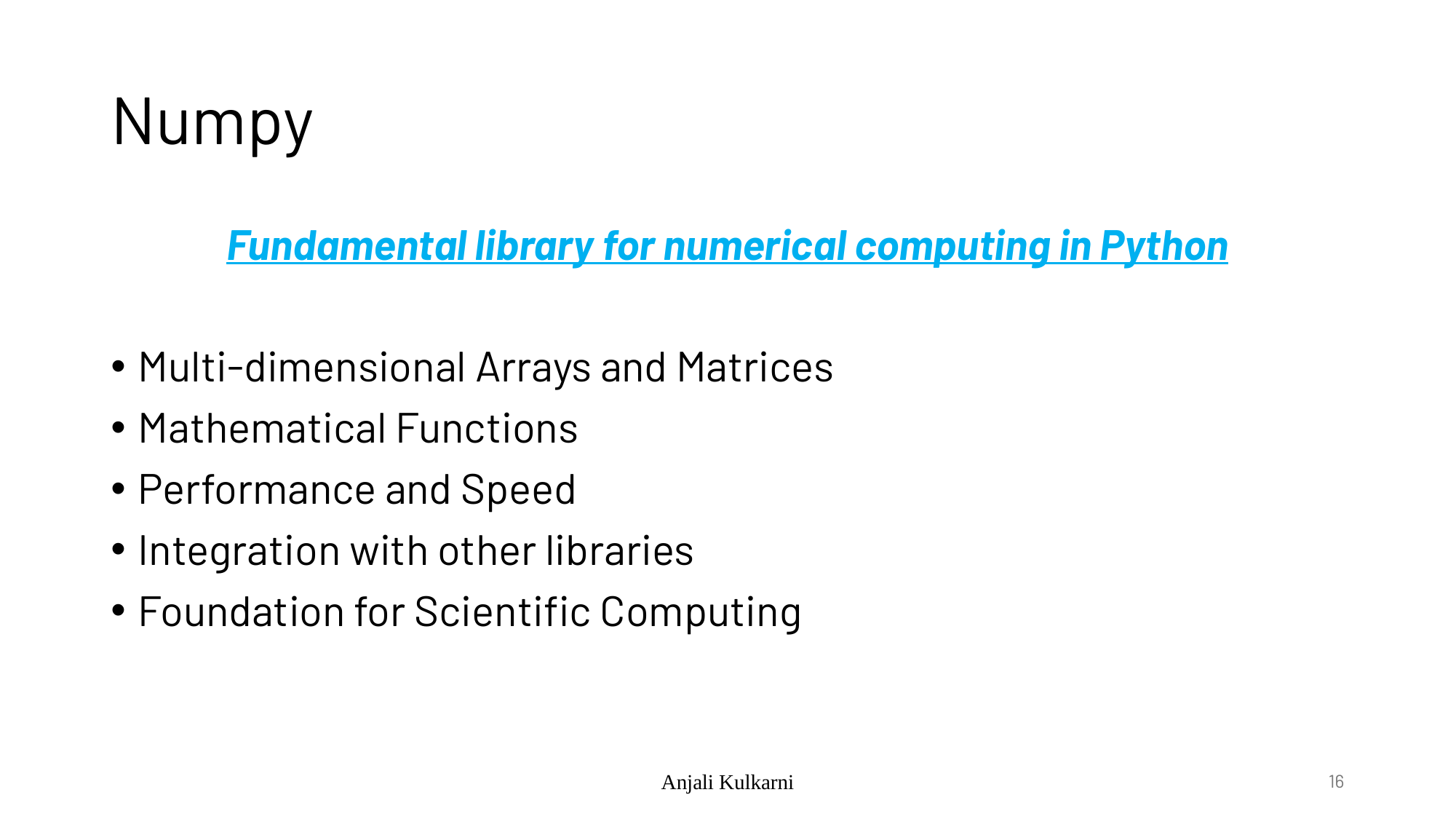

# Numpy
Fundamental library for numerical computing in Python

Multi-dimensional Arrays and Matrices
Mathematical Functions
Performance and Speed
Integration with other libraries
Foundation for Scientific Computing
Anjali Kulkarni
16